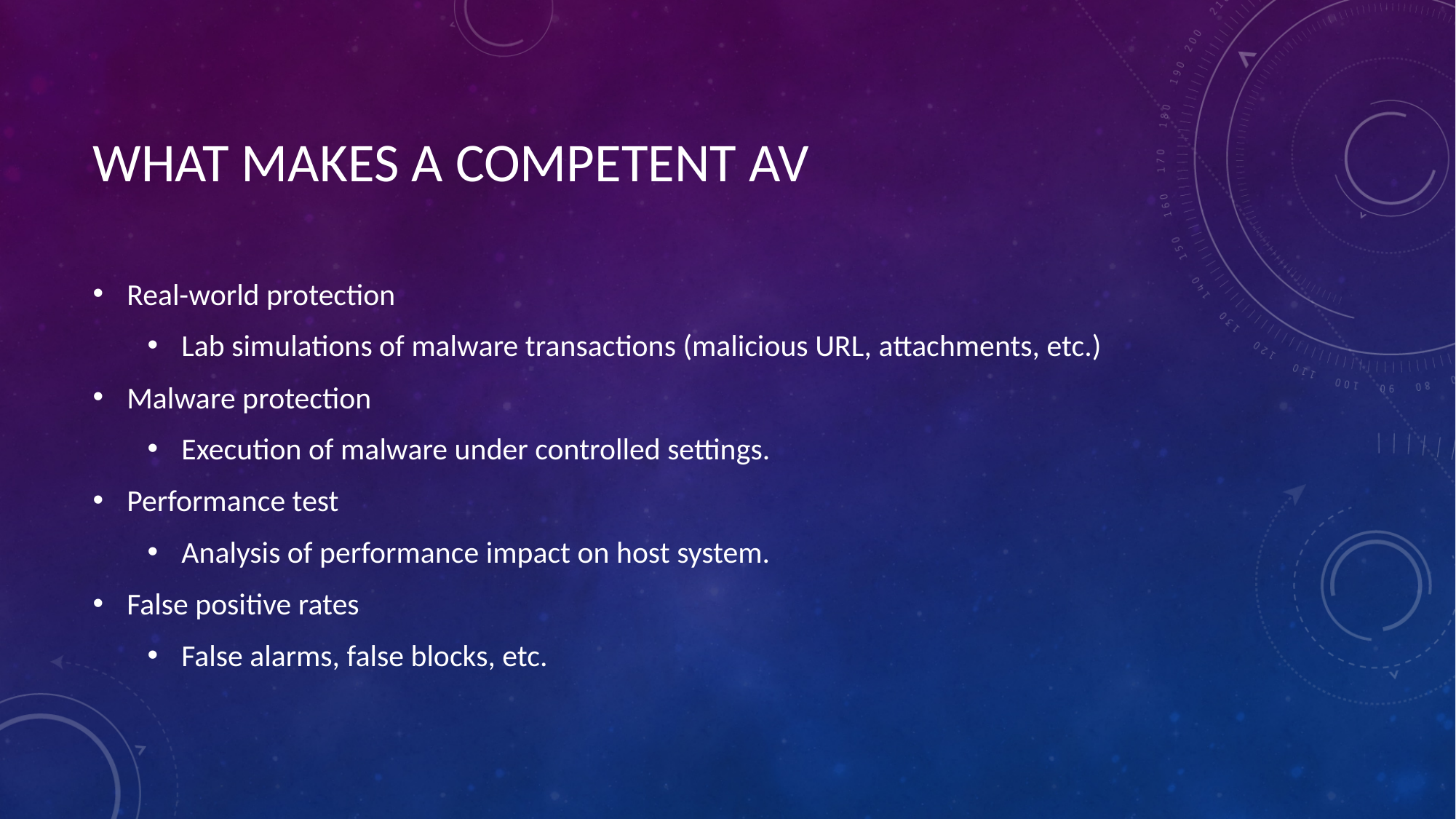

# What makes a competent AV
Real-world protection
Lab simulations of malware transactions (malicious URL, attachments, etc.)
Malware protection
Execution of malware under controlled settings.
Performance test
Analysis of performance impact on host system.
False positive rates
False alarms, false blocks, etc.